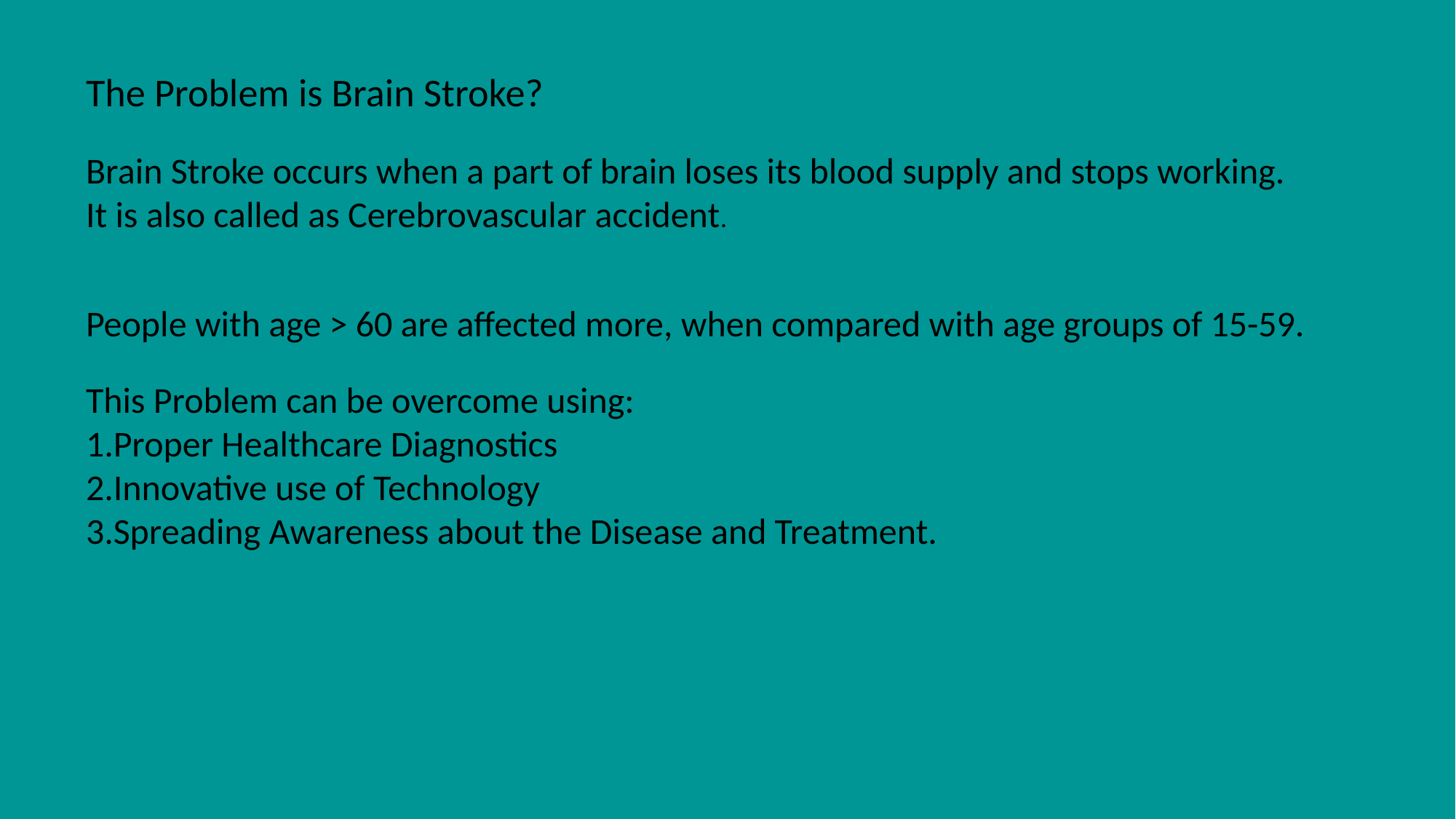

The Problem is Brain Stroke?
Brain Stroke occurs when a part of brain loses its blood supply and stops working.
It is also called as Cerebrovascular accident.
People with age > 60 are affected more, when compared with age groups of 15-59.
This Problem can be overcome using:
1.Proper Healthcare Diagnostics
2.Innovative use of Technology
3.Spreading Awareness about the Disease and Treatment.